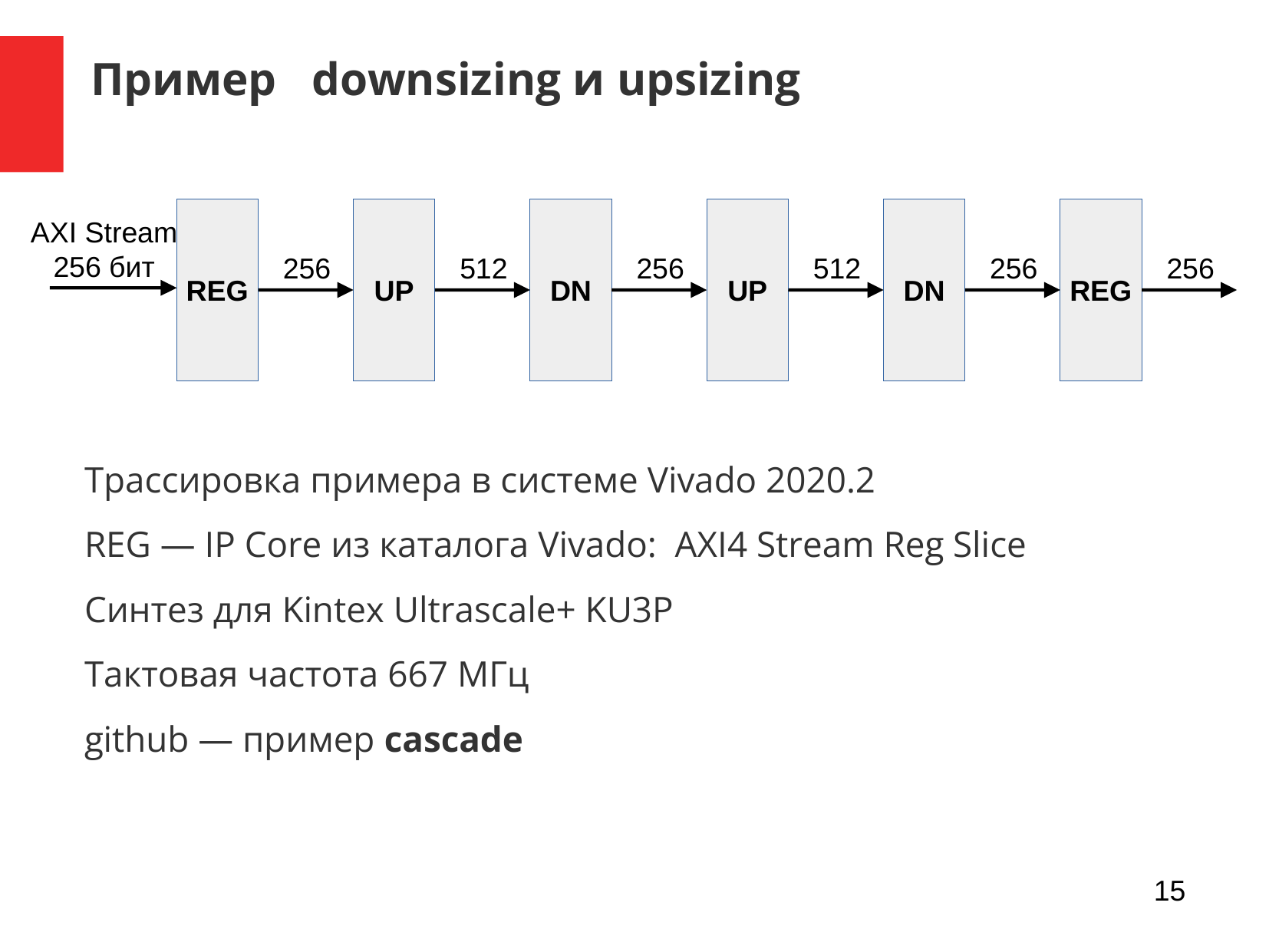

Пример   downsizing и upsizing
REG
UP
DN
UP
DN
REG
AXI Stream
256 бит
256
512
256
512
256
256

Трассировка примера в системе Vivado 2020.2
REG — IP Core из каталога Vivado:  AXI4 Stream Reg Slice
Синтез для Kintex Ultrascale+ KU3P
Тактовая частота 667 МГц
github — пример cascade

15